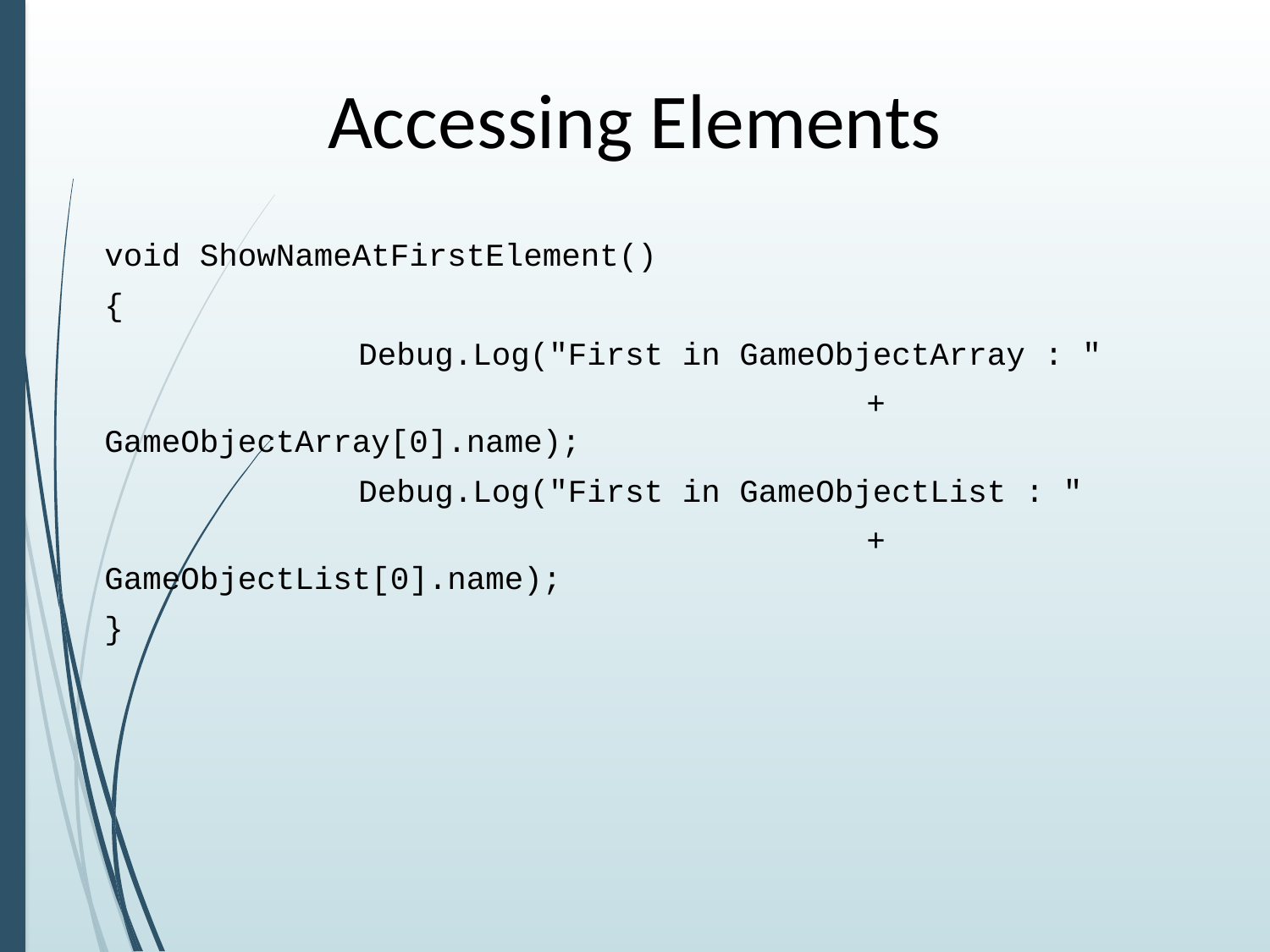

# Accessing Elements
void ShowNameAtFirstElement()
{
		Debug.Log("First in GameObjectArray : "
						+ GameObjectArray[0].name);
		Debug.Log("First in GameObjectList : "
						+ GameObjectList[0].name);
}